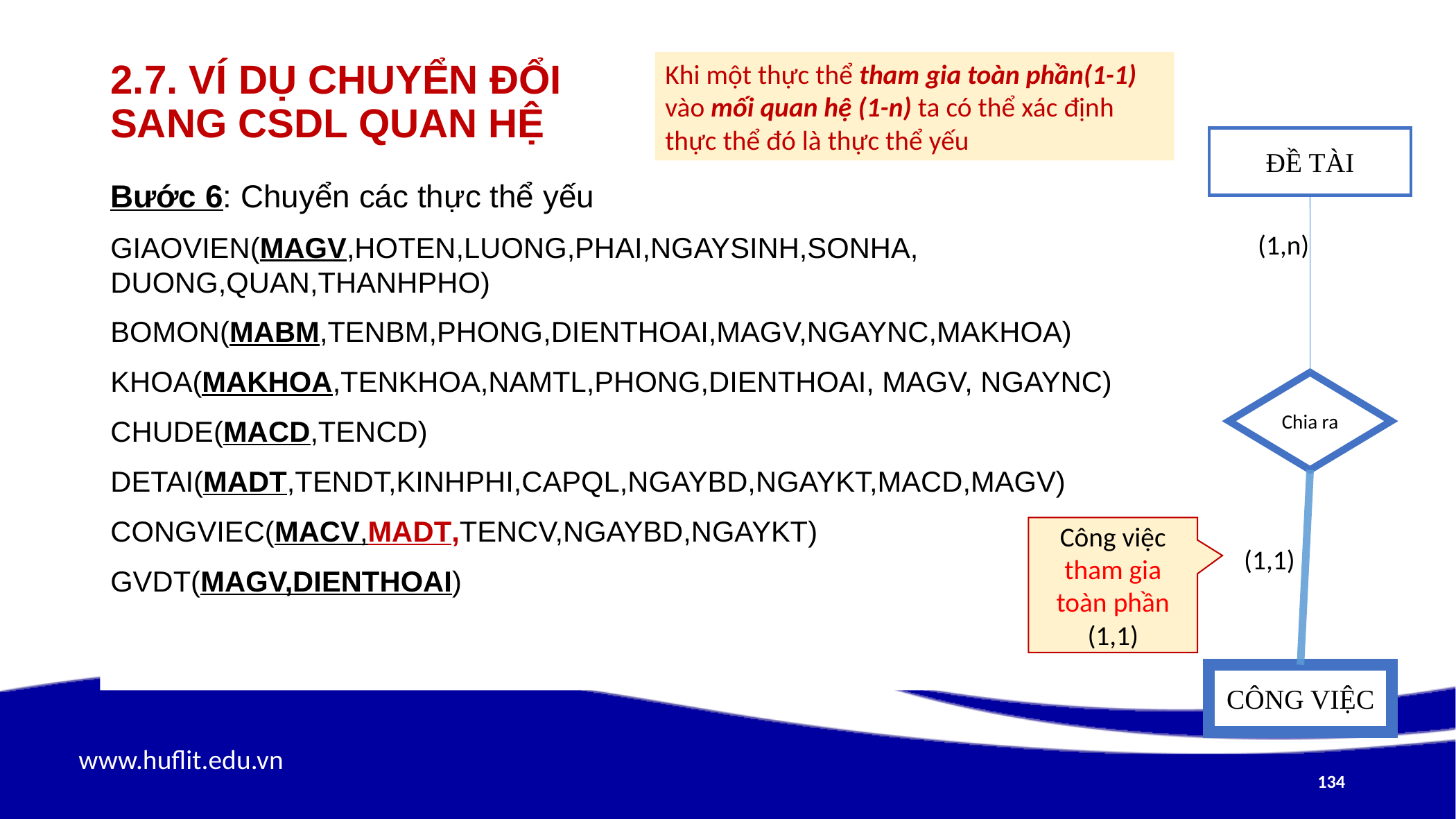

# 2.7. Ví dụ chuyển đổi sang CSDL quan hệ
Khi một thực thể tham gia toàn phần(1-1) vào mối quan hệ (1-n) ta có thể xác định thực thể đó là thực thể yếu
ĐỀ TÀI
Bước 6: Chuyển các thực thể yếu
GIAOVIEN(MAGV,HOTEN,LUONG,PHAI,NGAYSINH,SONHA, DUONG,QUAN,THANHPHO)
BOMON(MABM,TENBM,PHONG,DIENTHOAI,MAGV,NGAYNC,MAKHOA)
KHOA(MAKHOA,TENKHOA,NAMTL,PHONG,DIENTHOAI, MAGV, NGAYNC)
CHUDE(MACD,TENCD)
DETAI(MADT,TENDT,KINHPHI,CAPQL,NGAYBD,NGAYKT,MACD,MAGV)
CONGVIEC(MACV,MADT,TENCV,NGAYBD,NGAYKT)
GVDT(MAGV,DIENTHOAI)

(1,n)
Chia ra
Công việc tham gia toàn phần
(1,1)
(1,1)
CÔNG VIỆC
134